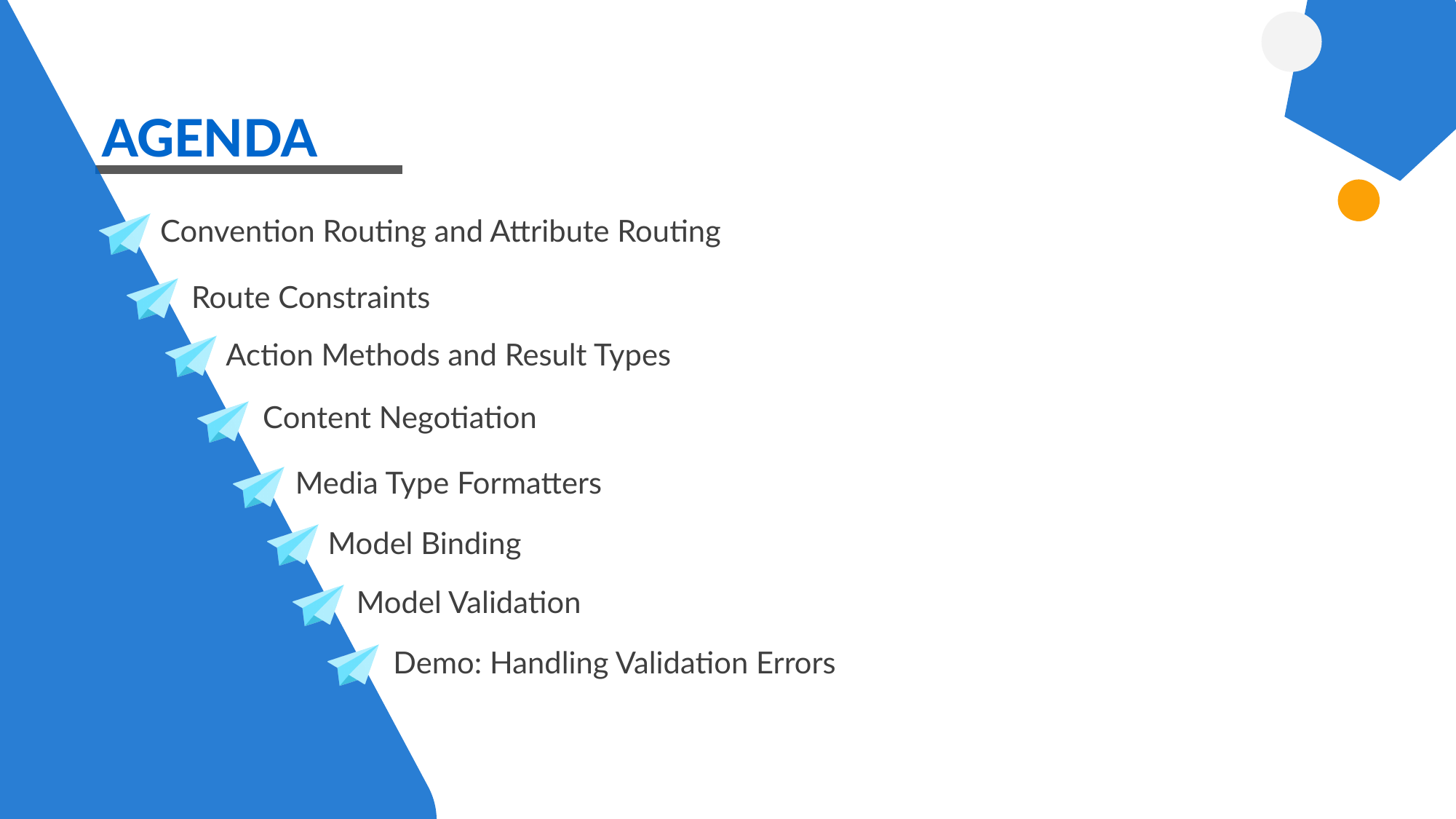

AGENDA
Convention Routing and Attribute Routing

Route Constraints

Action Methods and Result Types

Content Negotiation

Media Type Formatters

Model Binding
Model Validation

Demo: Handling Validation Errors